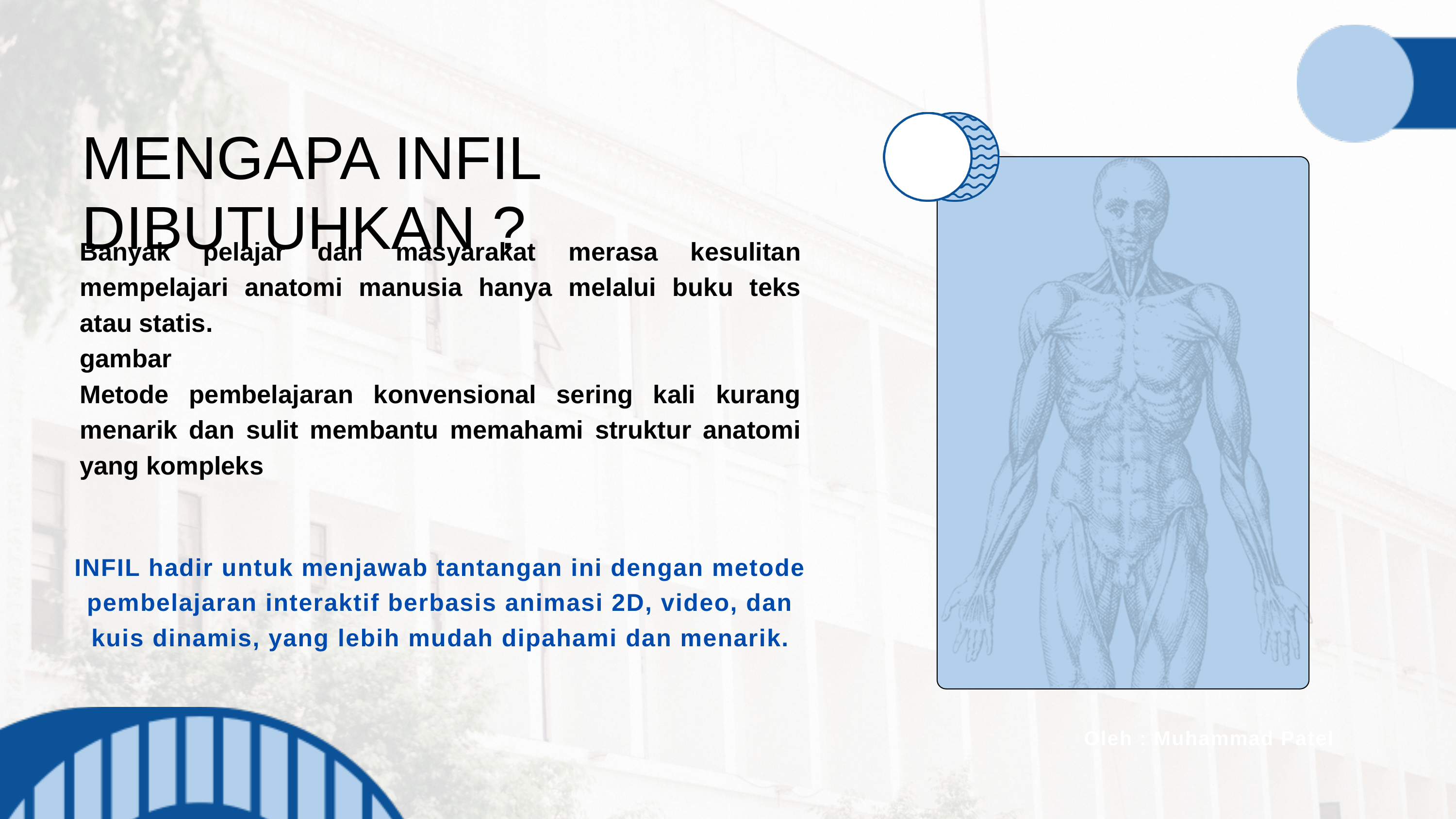

MENGAPA INFIL DIBUTUHKAN ?

Banyak pelajar dan masyarakat merasa kesulitan mempelajari anatomi manusia hanya melalui buku teks atau statis.
gambar
Metode pembelajaran konvensional sering kali kurang menarik dan sulit membantu memahami struktur anatomi yang kompleks

INFIL hadir untuk menjawab tantangan ini dengan metode pembelajaran interaktif berbasis animasi 2D, video, dan kuis dinamis, yang lebih mudah dipahami dan menarik.

Oleh : Muhammad Patel